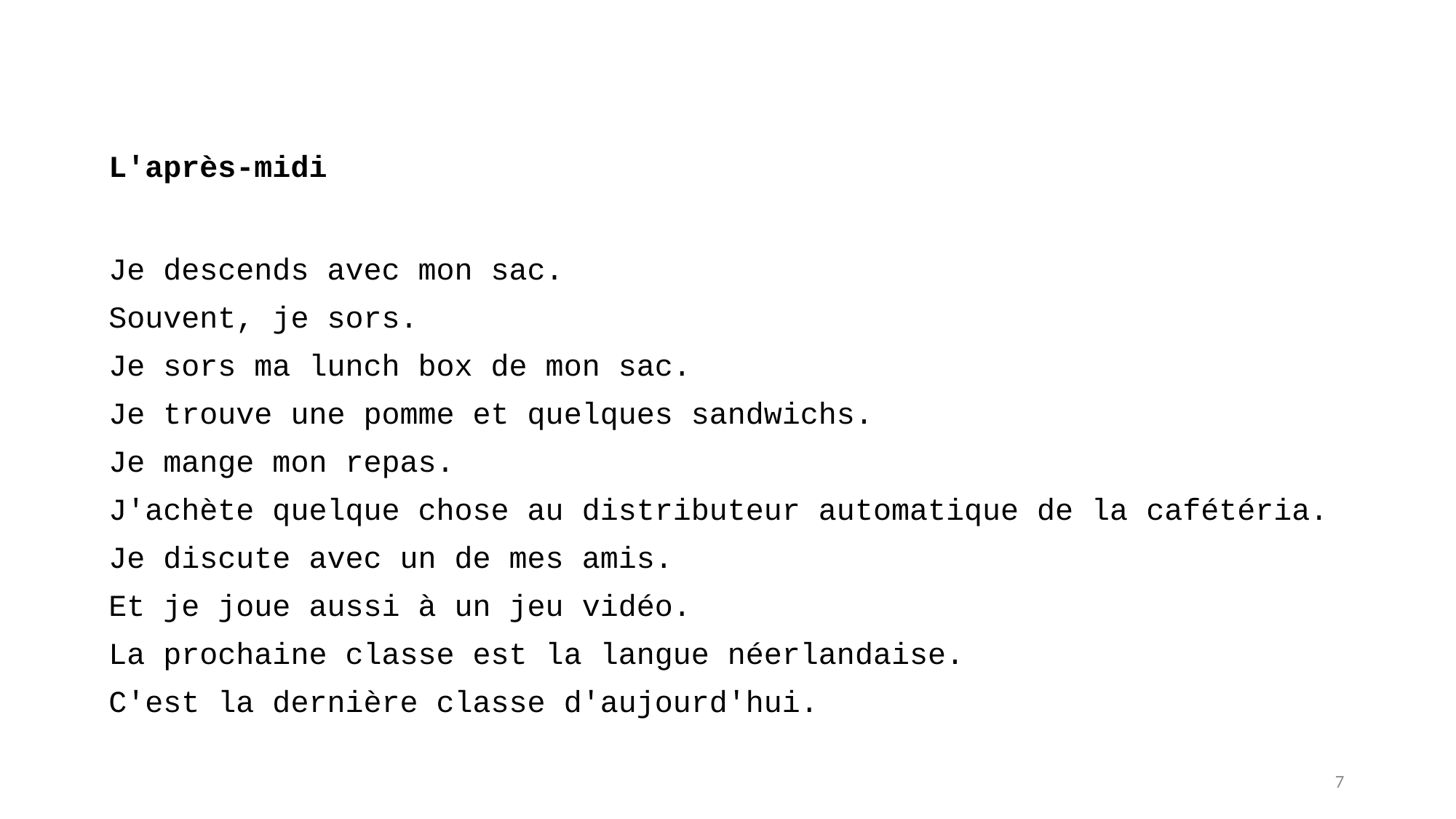

L'après-midi

Je descends avec mon sac.
Souvent, je sors.
Je sors ma lunch box de mon sac.
Je trouve une pomme et quelques sandwichs.
Je mange mon repas.
J'achète quelque chose au distributeur automatique de la cafétéria.
Je discute avec un de mes amis.
Et je joue aussi à un jeu vidéo.
La prochaine classe est la langue néerlandaise.
C'est la dernière classe d'aujourd'hui.

7